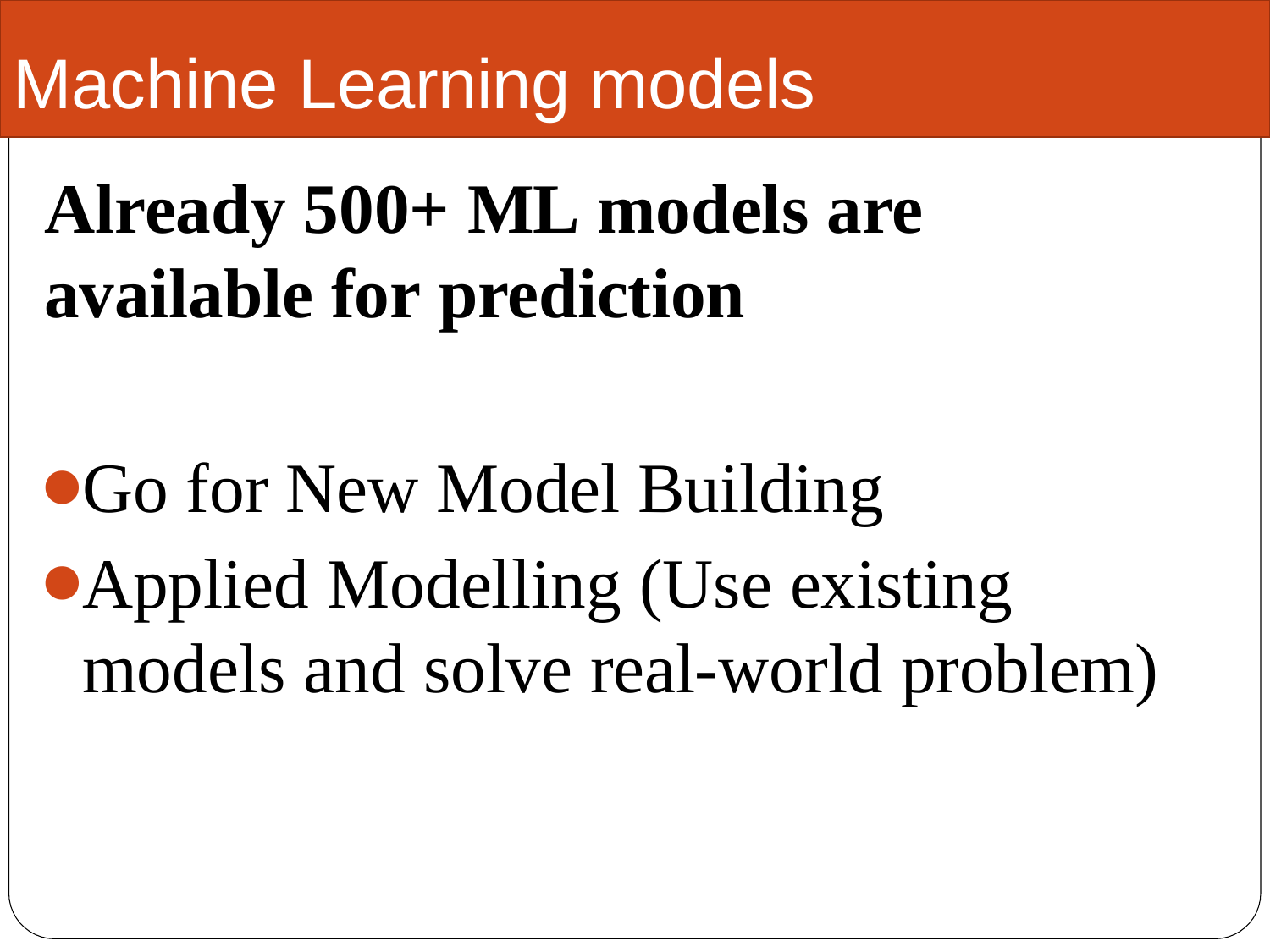

Machine Learning models
Already 500+ ML models are available for prediction

Go for New Model Building
Applied Modelling (Use existing models and solve real-world problem)